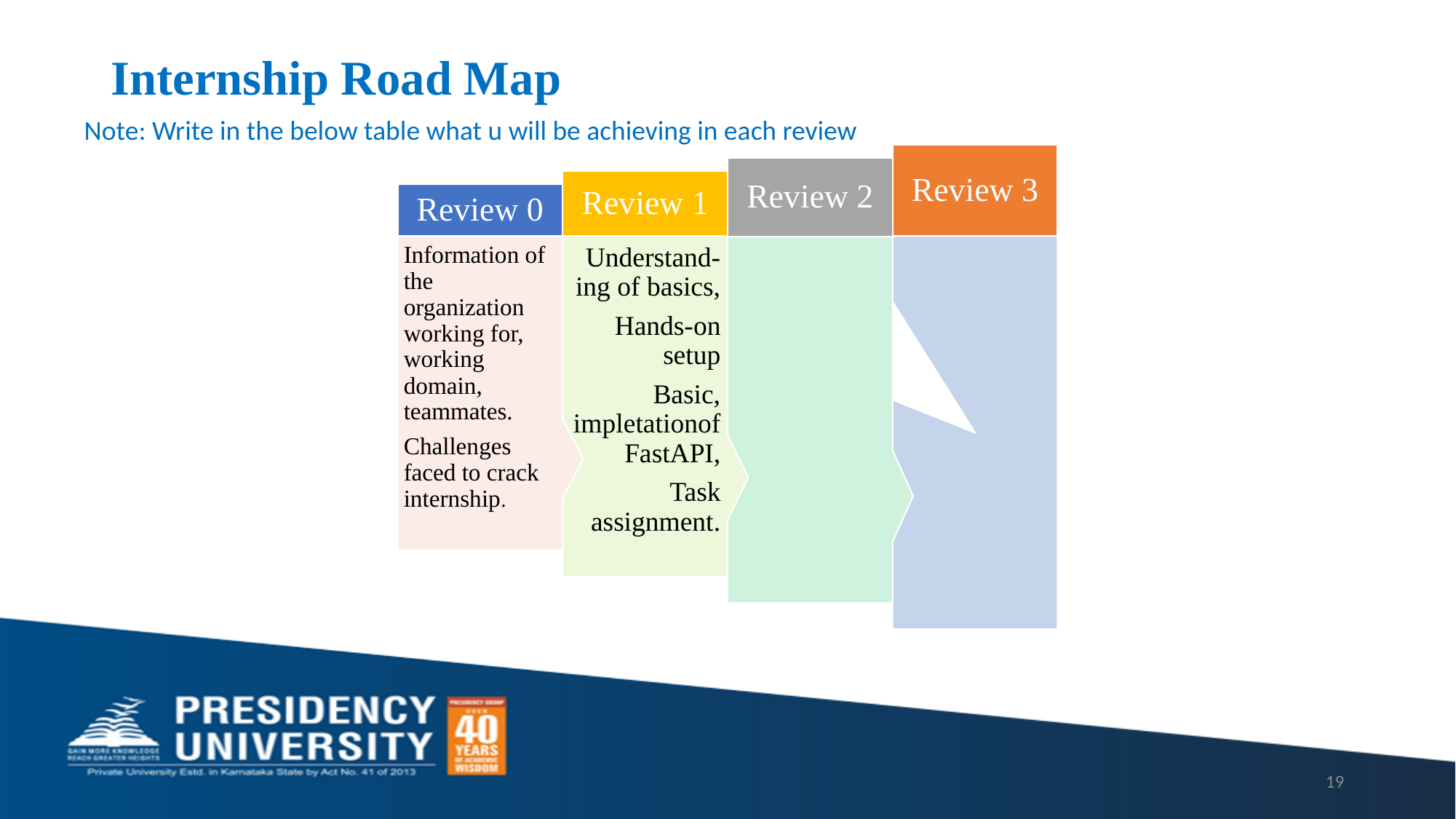

# Internship Road Map
Note: Write in the below table what u will be achieving in each review
Review 3

Review 2
Understand-ing of basics,
Hands-on setup
Basic, impletationof FastAPI,
Task assignment.

Review 1
Information of the organization working for, working domain, teammates.
Challenges faced to crack internship.
Review 0
19